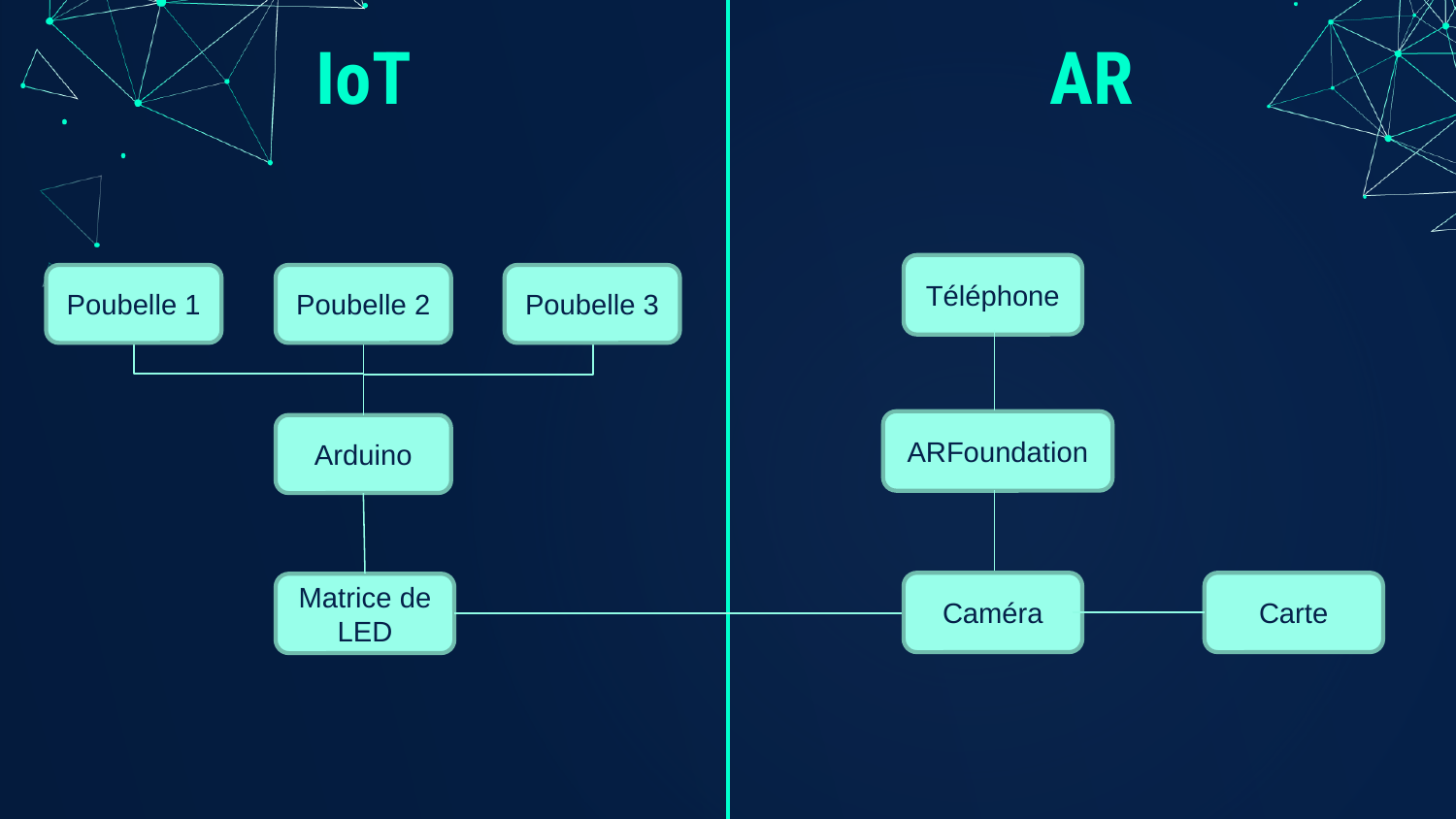

IoT
AR
Téléphone
Poubelle 3
Poubelle 2
Poubelle 1
Arduino
Matrice de LED
ARFoundation
Caméra
Carte